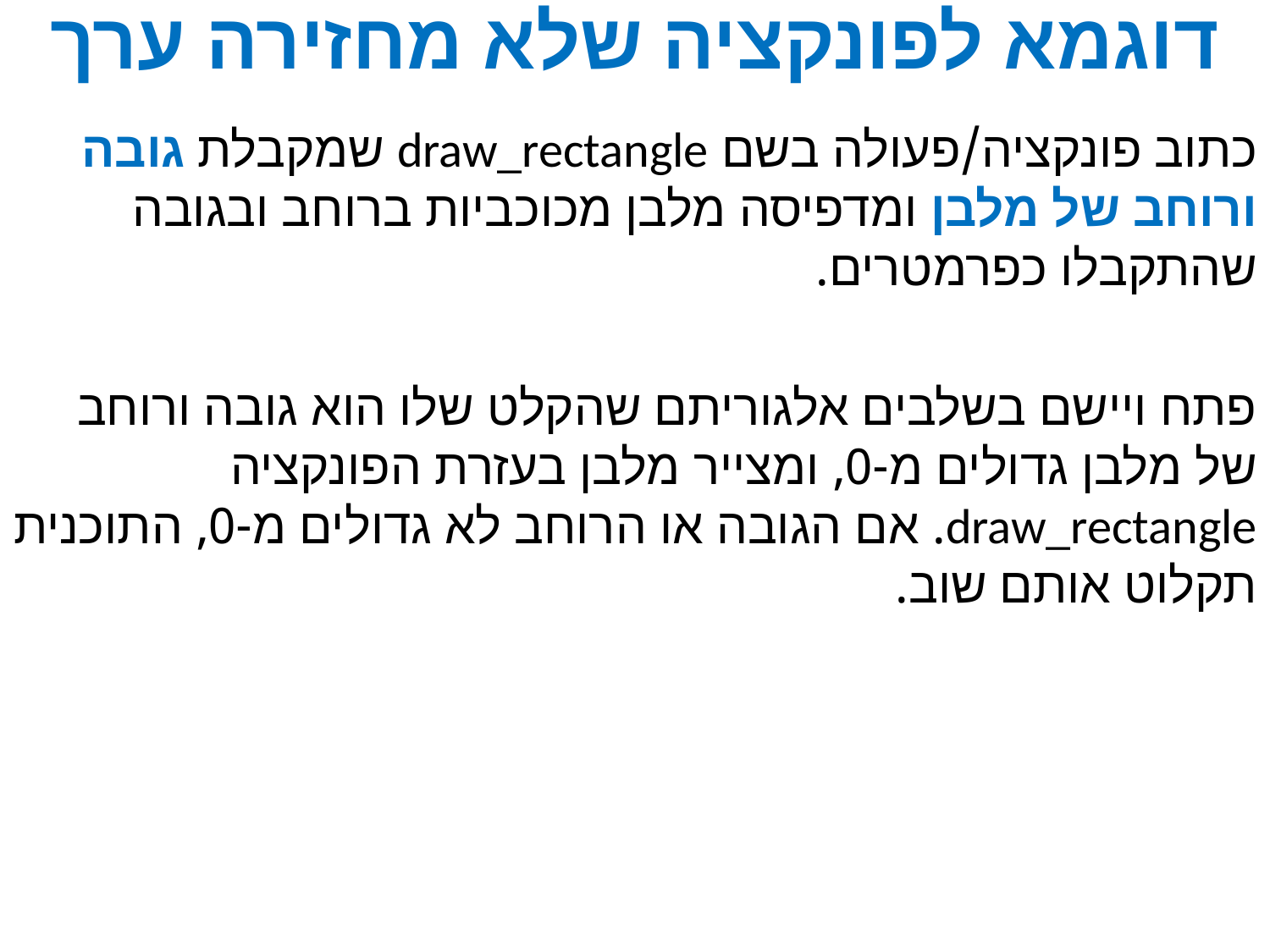

# דוגמא לפונקציה שלא מחזירה ערך
כתוב פונקציה/פעולה בשם draw_rectangle שמקבלת גובה ורוחב של מלבן ומדפיסה מלבן מכוכביות ברוחב ובגובה שהתקבלו כפרמטרים.

פתח ויישם בשלבים אלגוריתם שהקלט שלו הוא גובה ורוחב של מלבן גדולים מ-0, ומצייר מלבן בעזרת הפונקציה draw_rectangle. אם הגובה או הרוחב לא גדולים מ-0, התוכנית תקלוט אותם שוב.